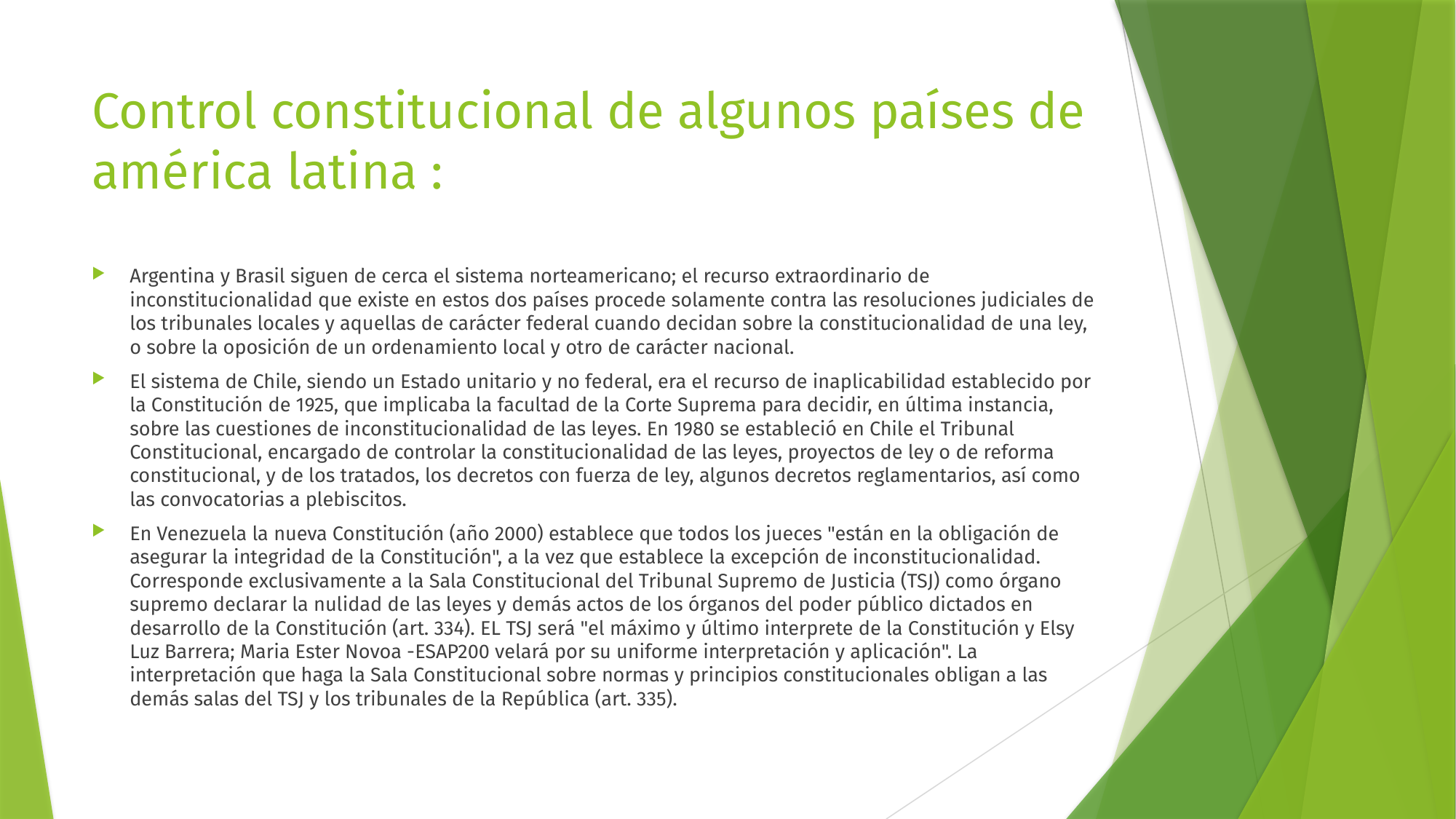

# Control constitucional de algunos países de américa latina :
Argentina y Brasil siguen de cerca el sistema norteamericano; el recurso extraordinario de inconstitucionalidad que existe en estos dos países procede solamente contra las resoluciones judiciales de los tribunales locales y aquellas de carácter federal cuando decidan sobre la constitucionalidad de una ley, o sobre la oposición de un ordenamiento local y otro de carácter nacional.
El sistema de Chile, siendo un Estado unitario y no federal, era el recurso de inaplicabilidad establecido por la Constitución de 1925, que implicaba la facultad de la Corte Suprema para decidir, en última instancia, sobre las cuestiones de inconstitucionalidad de las leyes. En 1980 se estableció en Chile el Tribunal Constitucional, encargado de controlar la constitucionalidad de las leyes, proyectos de ley o de reforma constitucional, y de los tratados, los decretos con fuerza de ley, algunos decretos reglamentarios, así como las convocatorias a plebiscitos.
En Venezuela la nueva Constitución (año 2000) establece que todos los jueces "están en la obligación de asegurar la integridad de la Constitución", a la vez que establece la excepción de inconstitucionalidad. Corresponde exclusivamente a la Sala Constitucional del Tribunal Supremo de Justicia (TSJ) como órgano supremo declarar la nulidad de las leyes y demás actos de los órganos del poder público dictados en desarrollo de la Constitución (art. 334). EL TSJ será "el máximo y último interprete de la Constitución y Elsy Luz Barrera; Maria Ester Novoa -ESAP200 velará por su uniforme interpretación y aplicación". La interpretación que haga la Sala Constitucional sobre normas y principios constitucionales obligan a las demás salas del TSJ y los tribunales de la República (art. 335).